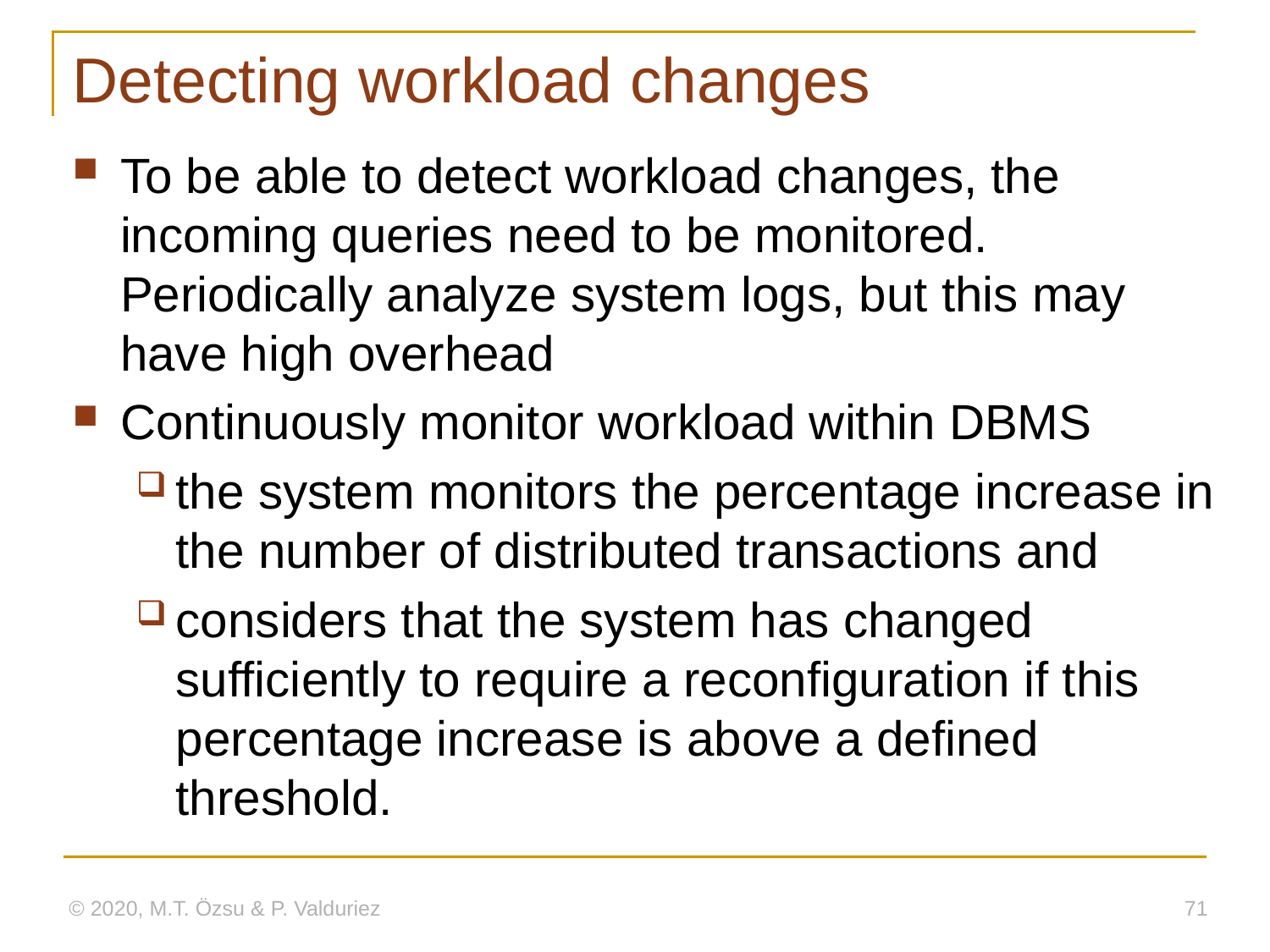

# Detecting workload changes
To be able to detect workload changes, the incoming queries need to be monitored. Periodically analyze system logs, but this may have high overhead
Continuously monitor workload within DBMS
the system monitors the percentage increase in the number of distributed transactions and
considers that the system has changed sufficiently to require a reconfiguration if this percentage increase is above a defined threshold.
© 2020, M.T. Özsu & P. Valduriez
71